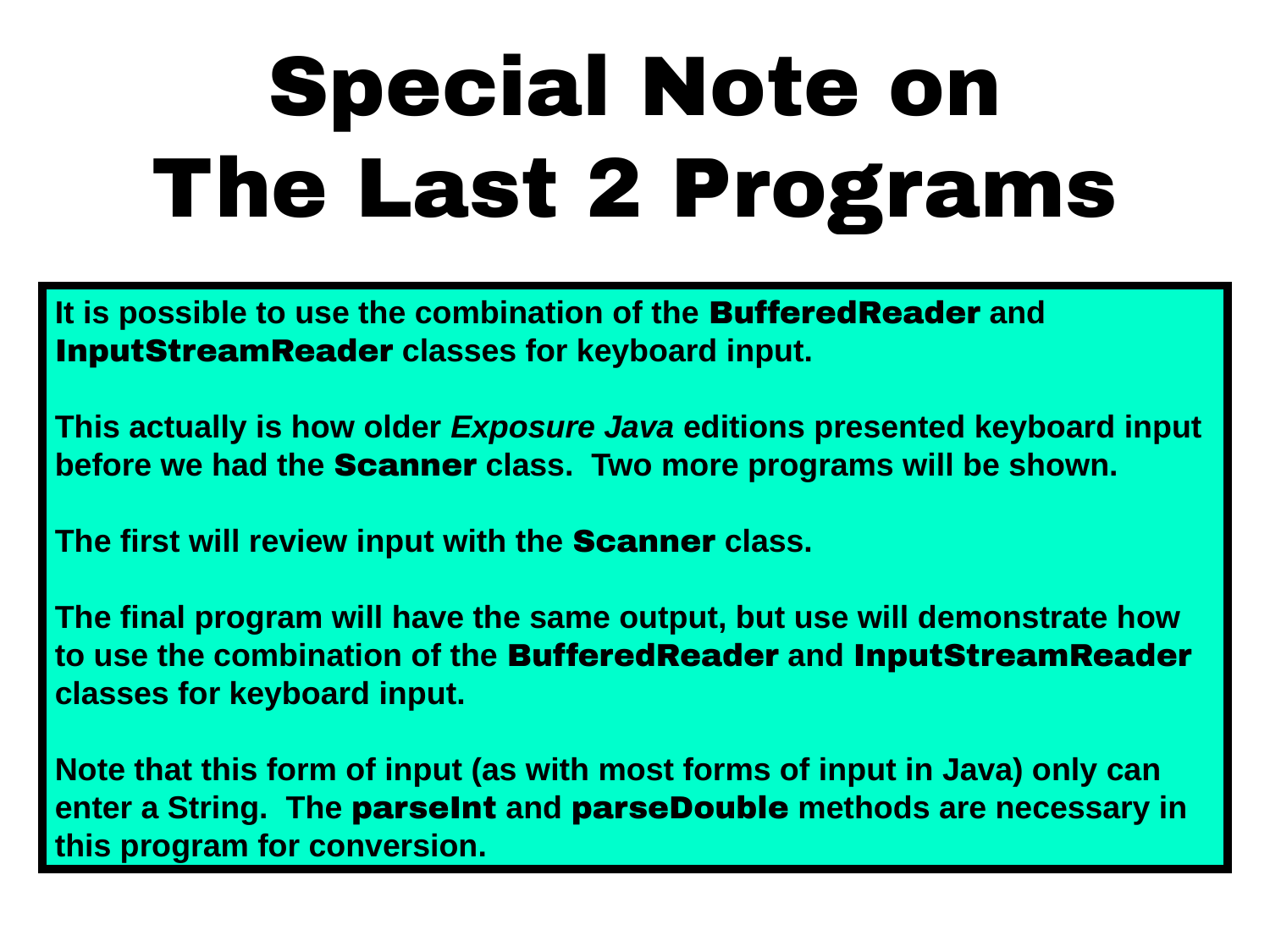

# Special Note on The Last 2 Programs
It is possible to use the combination of the BufferedReader and InputStreamReader classes for keyboard input.

This actually is how older Exposure Java editions presented keyboard input before we had the Scanner class.  Two more programs will be shown.

The first will review input with the Scanner class.

The final program will have the same output, but use will demonstrate how to use the combination of the BufferedReader and InputStreamReader classes for keyboard input.

Note that this form of input (as with most forms of input in Java) only can enter a String.  The parseInt and parseDouble methods are necessary in this program for conversion.